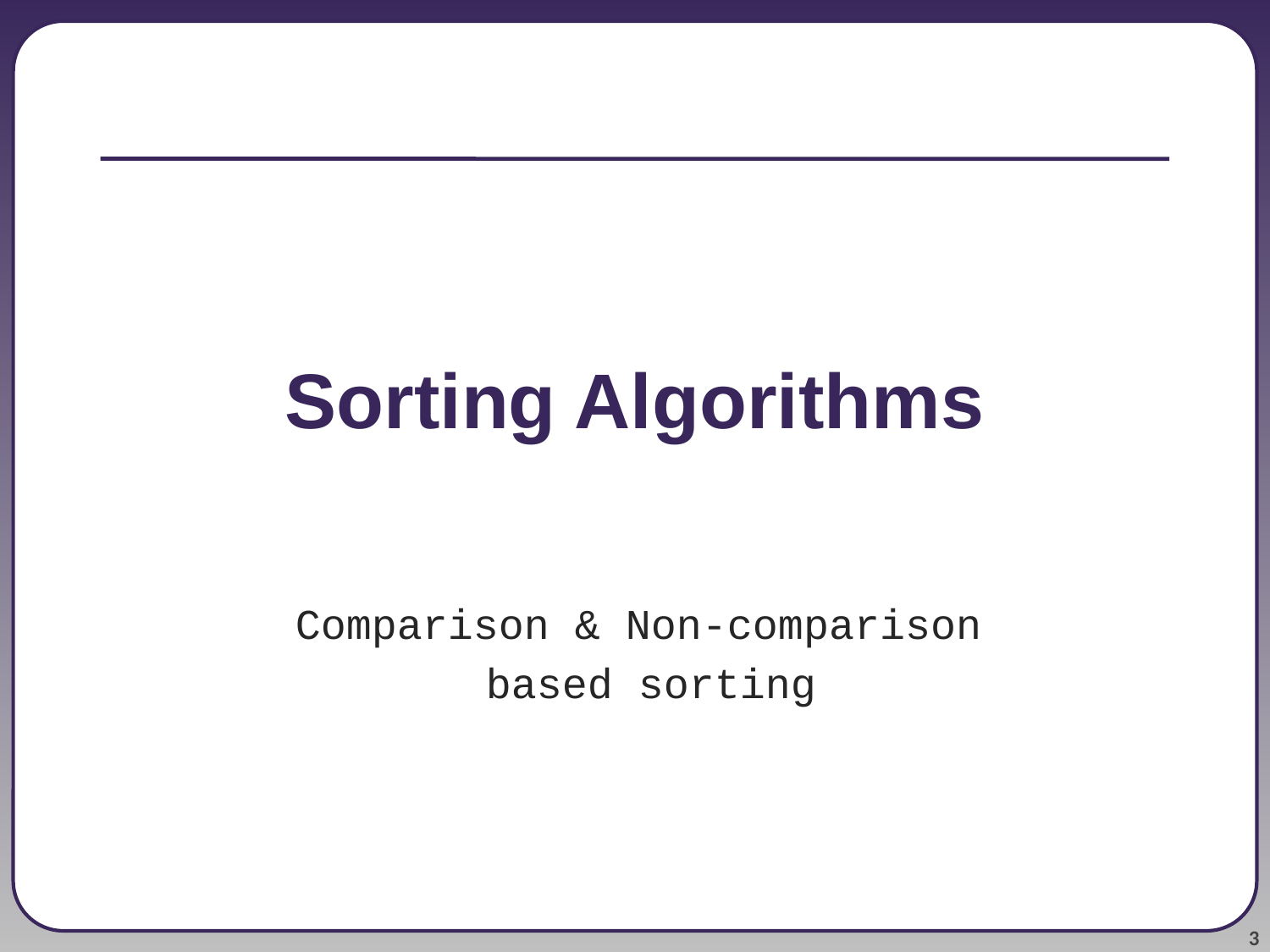

# Sorting Algorithms
Comparison & Non-comparison
based sorting